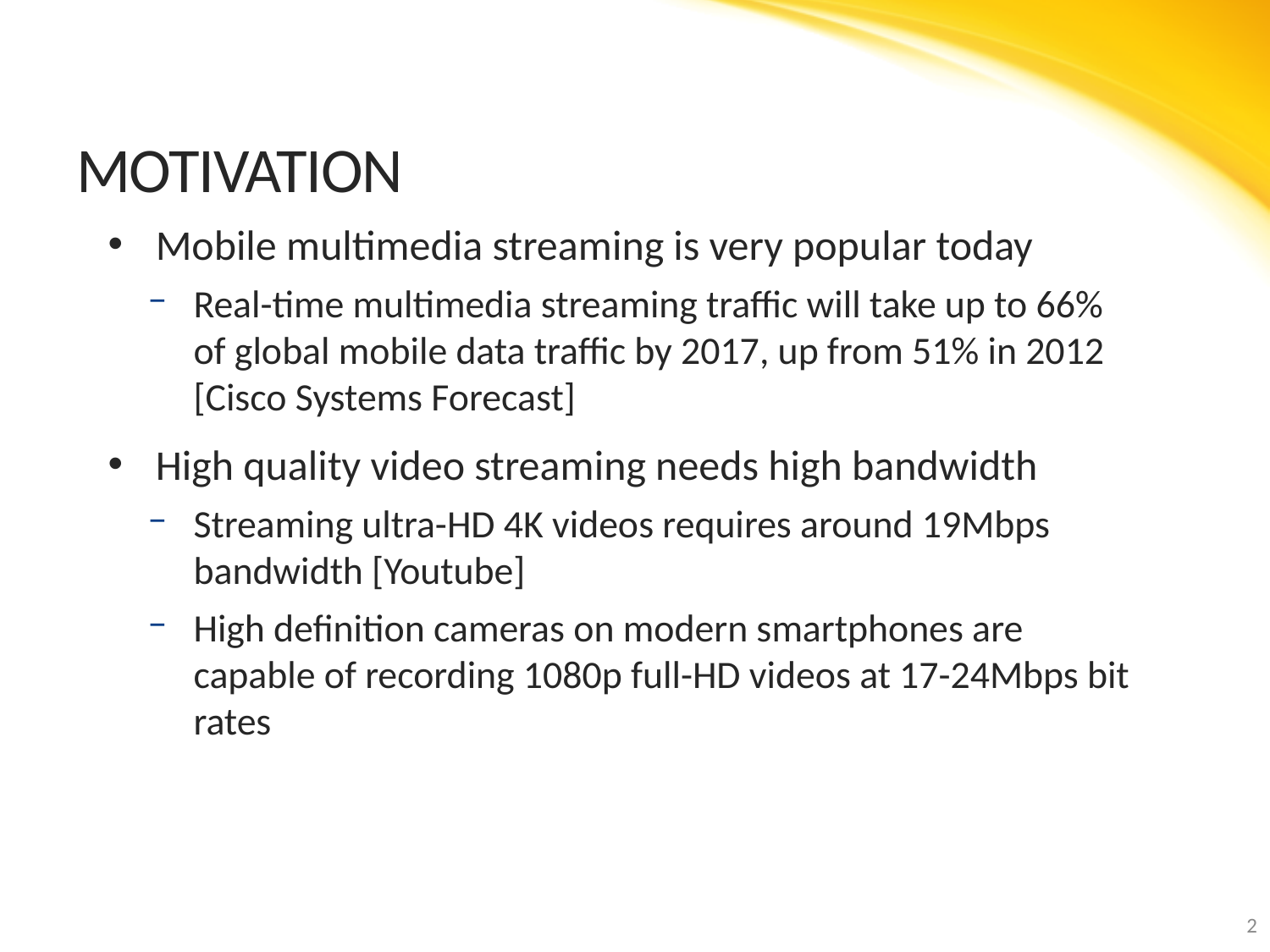

# Motivation
Mobile multimedia streaming is very popular today
Real-time multimedia streaming traffic will take up to 66% of global mobile data traffic by 2017, up from 51% in 2012 [Cisco Systems Forecast]
High quality video streaming needs high bandwidth
Streaming ultra-HD 4K videos requires around 19Mbps bandwidth [Youtube]
High definition cameras on modern smartphones are capable of recording 1080p full-HD videos at 17-24Mbps bit rates

2